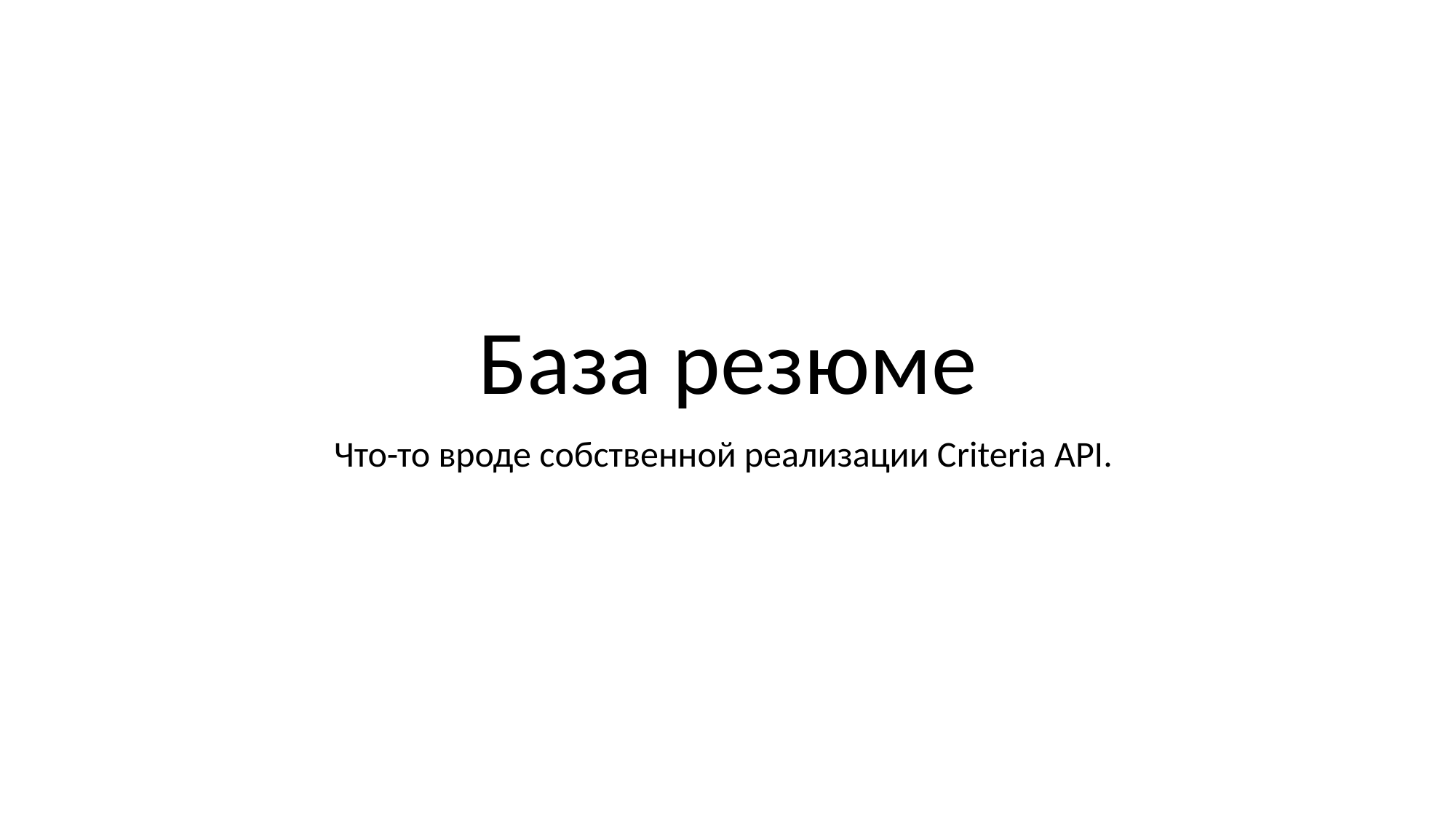

# База резюме
Что-то вроде собственной реализации Criteria API.